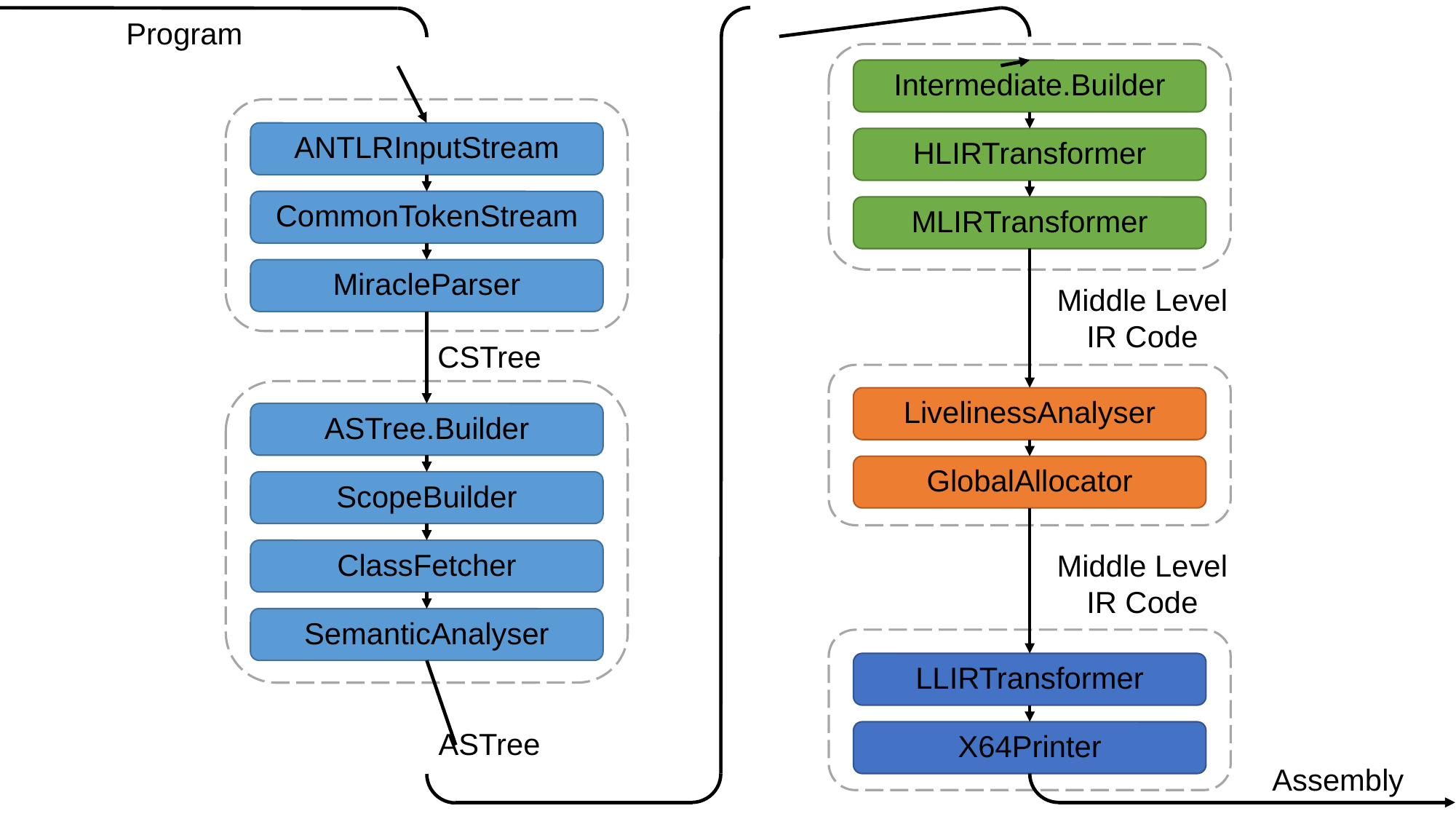

Program

Intermediate.Builder

ANTLRInputStream

HLIRTransformer

CommonTokenStream

MLIRTransformer

MiracleParser
Middle Level IR Code
CSTree

LivelinessAnalyser

ASTree.Builder

GlobalAllocator

ScopeBuilder

ClassFetcher
Middle Level IR Code

SemanticAnalyser

LLIRTransformer

ASTree

X64Printer

Assembly